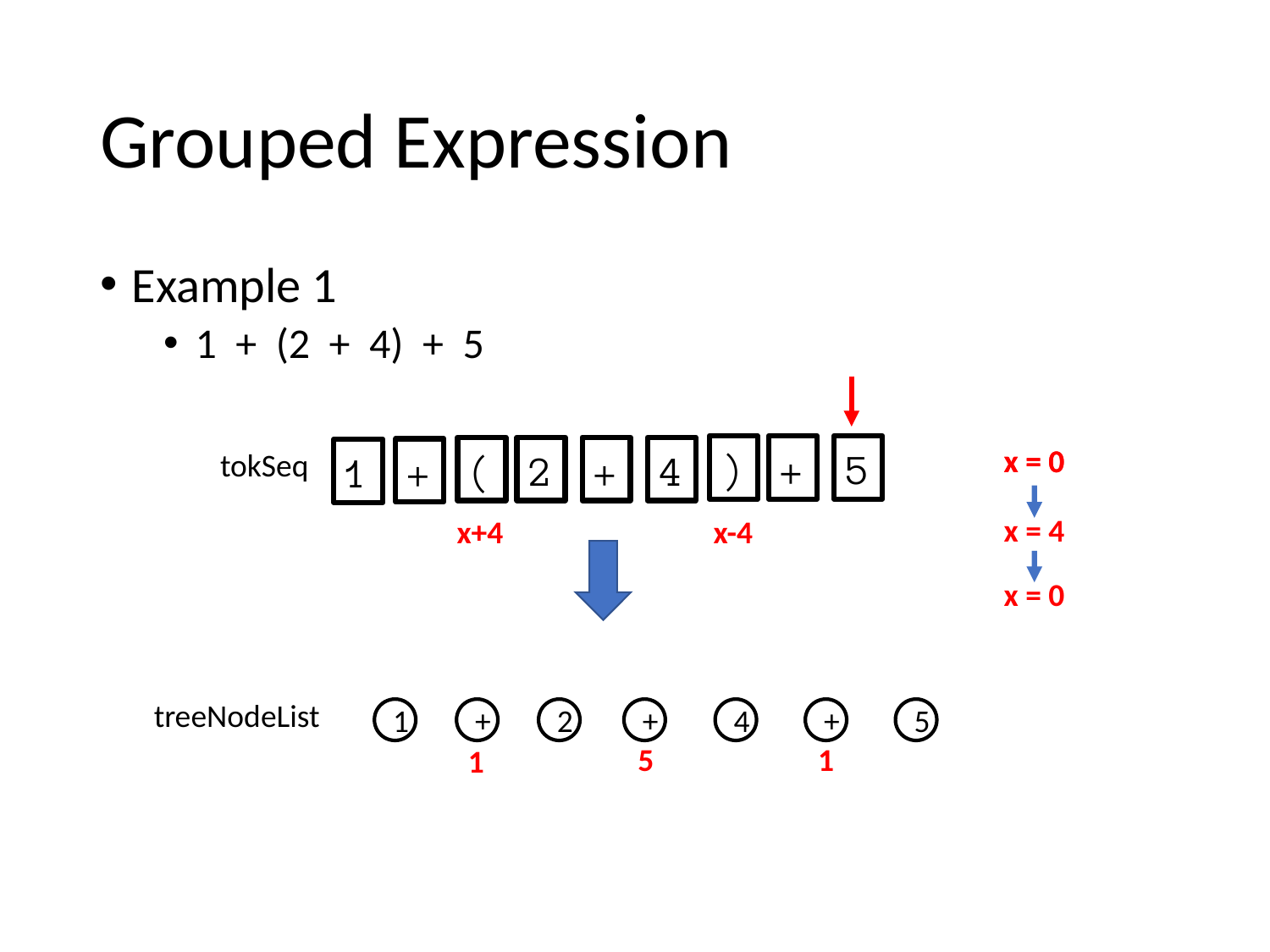

# Grouped Expression
Example 1
1  +  (2  +  4)  +  5

x = 0
x = 0
+
5
)
2
4
+
(
tokSeq
+
1
x = 4
x+4
x-4

x = 0
treeNodeList
1
+
2
+
4
+
5
5
1
1